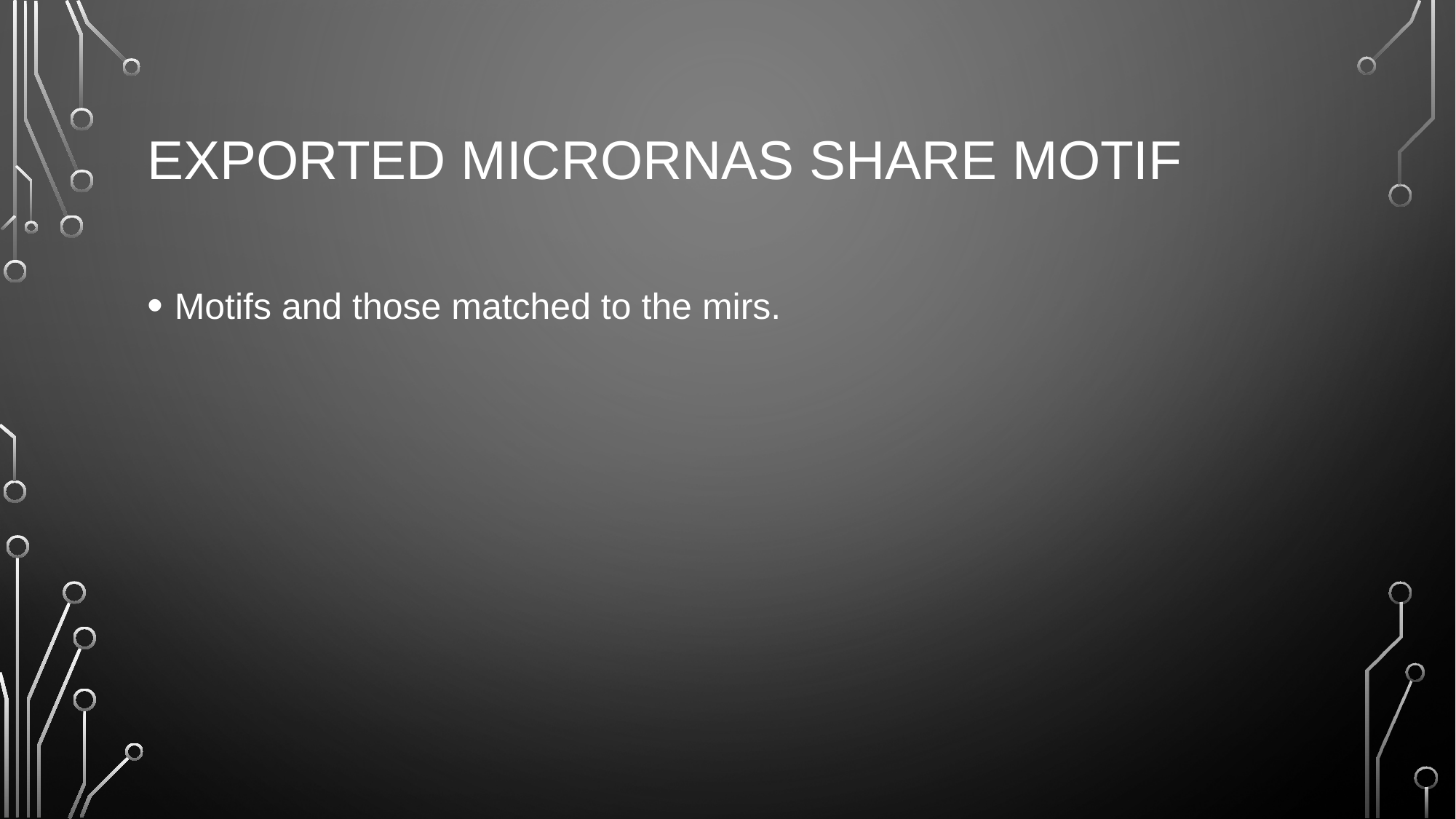

# Exported micrornas share motif
Motifs and those matched to the mirs.